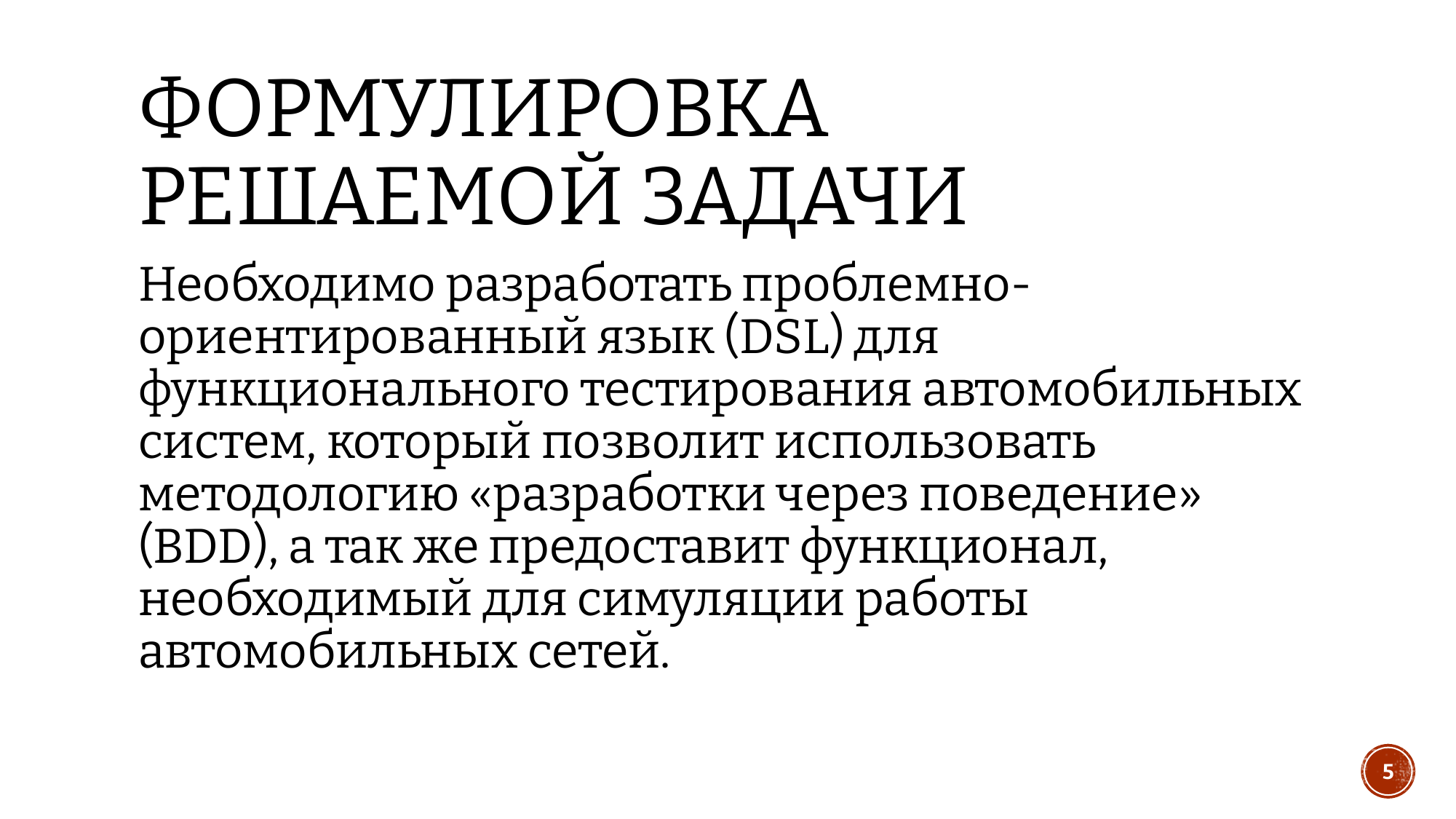

# Формулировка решаемой задачи
Необходимо разработать проблемно-ориентированный язык (DSL) для функционального тестирования автомобильных систем, который позволит использовать методологию «разработки через поведение» (BDD), а так же предоставит функционал, необходимый для симуляции работы автомобильных сетей.
5